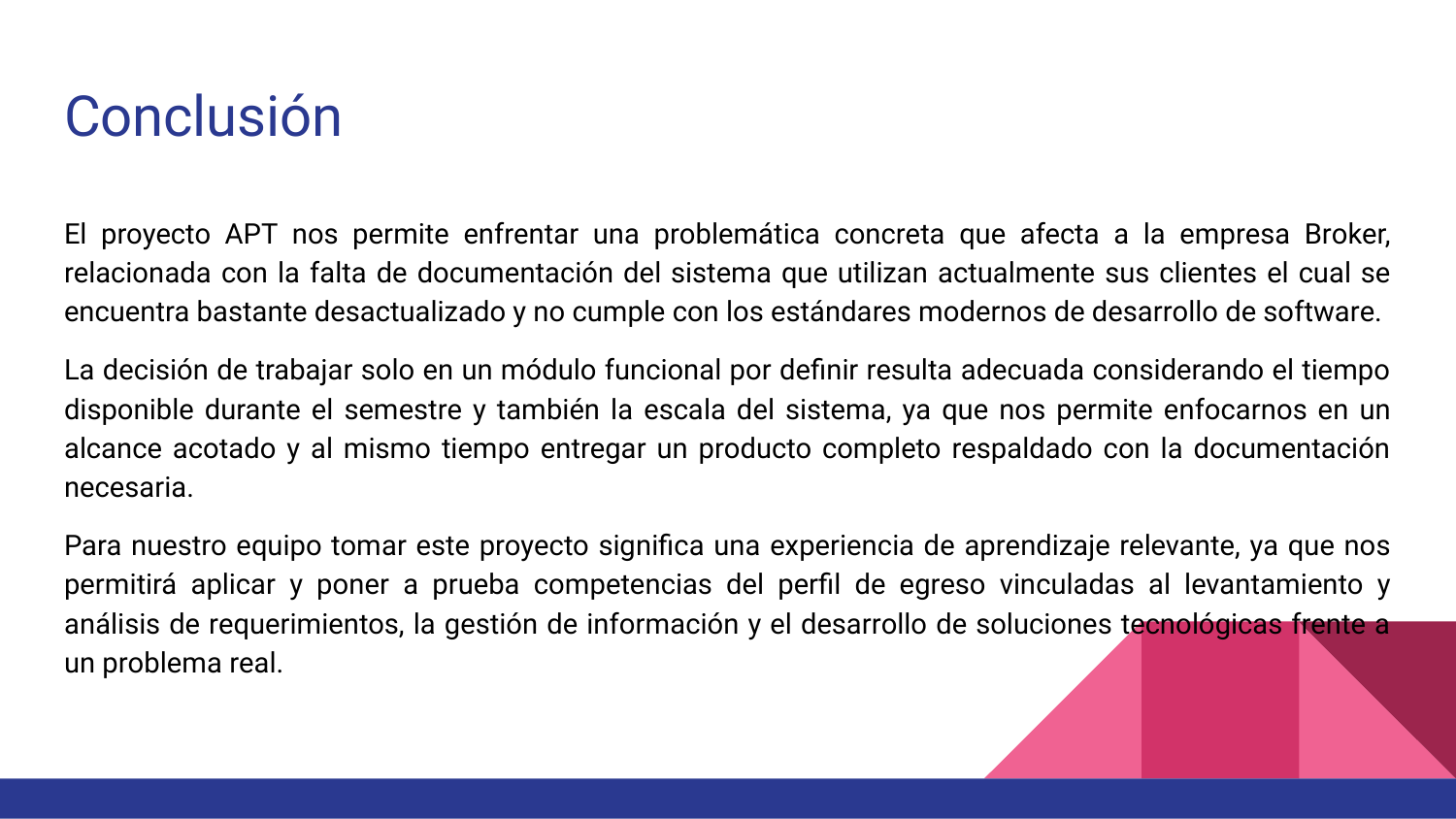

# Conclusión
El proyecto APT nos permite enfrentar una problemática concreta que afecta a la empresa Broker, relacionada con la falta de documentación del sistema que utilizan actualmente sus clientes el cual se encuentra bastante desactualizado y no cumple con los estándares modernos de desarrollo de software.
La decisión de trabajar solo en un módulo funcional por definir resulta adecuada considerando el tiempo disponible durante el semestre y también la escala del sistema, ya que nos permite enfocarnos en un alcance acotado y al mismo tiempo entregar un producto completo respaldado con la documentación necesaria.
Para nuestro equipo tomar este proyecto significa una experiencia de aprendizaje relevante, ya que nos permitirá aplicar y poner a prueba competencias del perfil de egreso vinculadas al levantamiento y análisis de requerimientos, la gestión de información y el desarrollo de soluciones tecnológicas frente a un problema real.